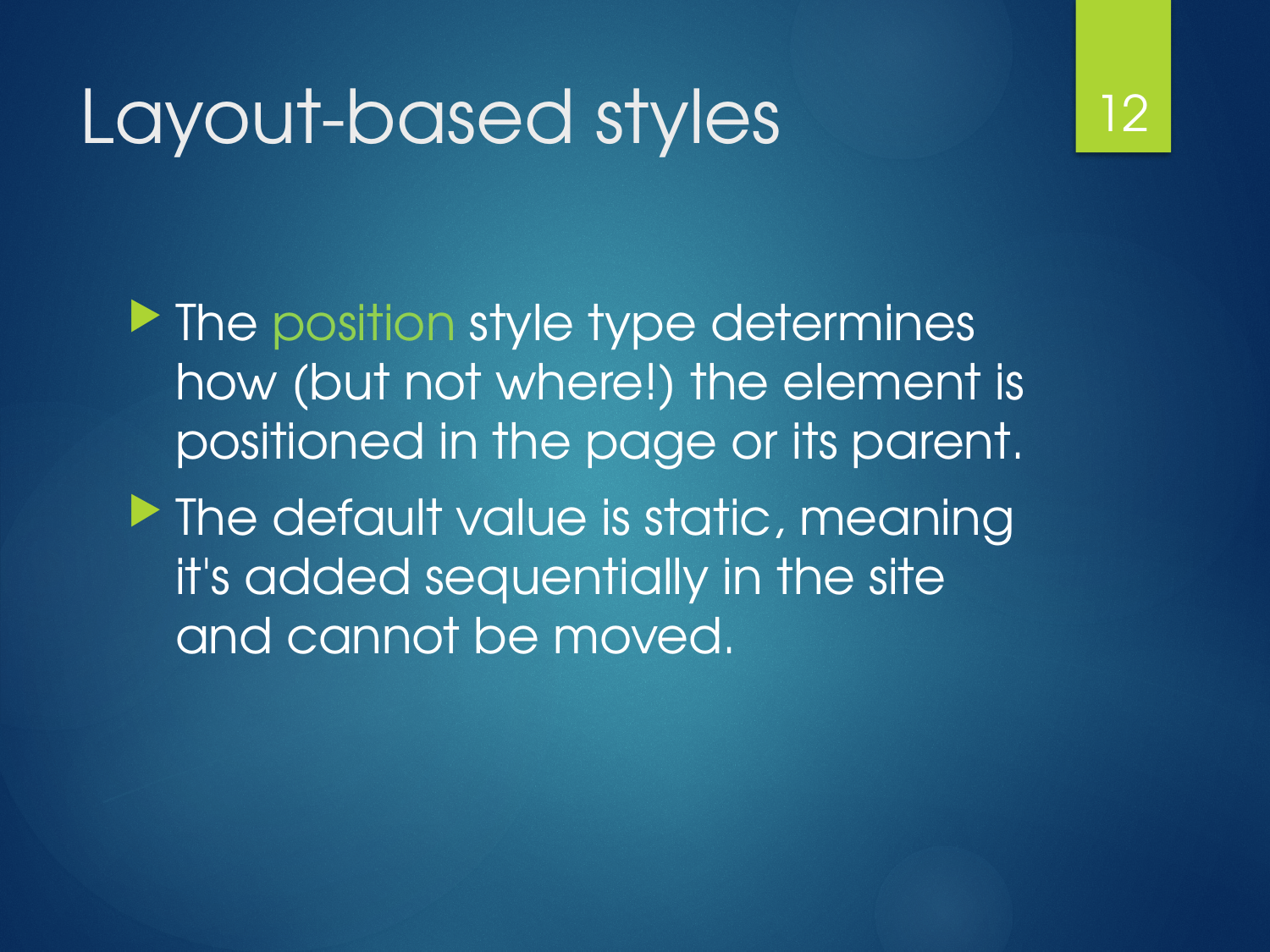

12
# Layout-based styles
The position style type determines how (but not where!) the element is positioned in the page or its parent.
The default value is static, meaning it's added sequentially in the site and cannot be moved.